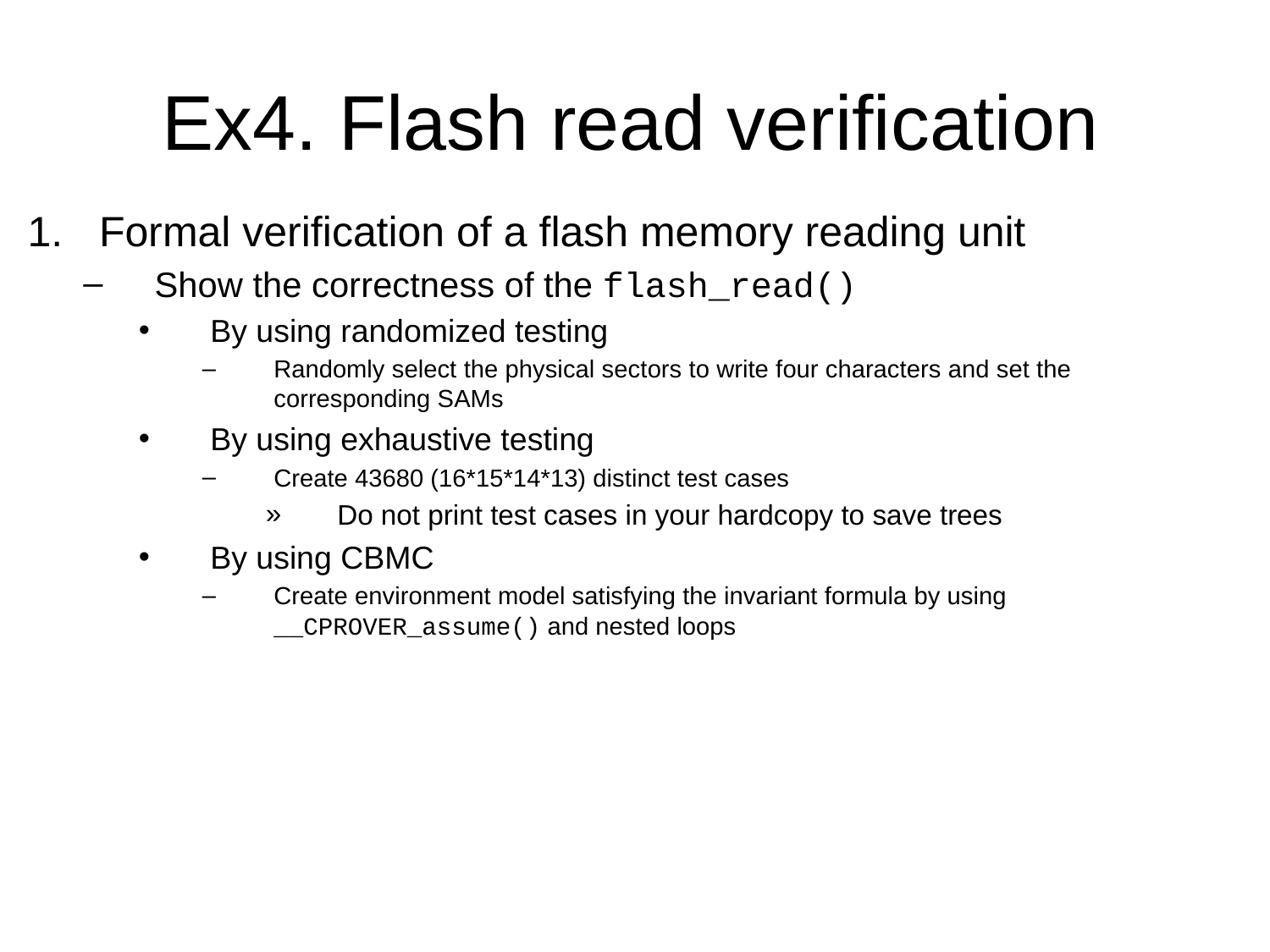

# Ex4. Flash read verification
Formal verification of a flash memory reading unit
Show the correctness of the flash_read()
By using randomized testing
Randomly select the physical sectors to write four characters and set the
corresponding SAMs
By using exhaustive testing
Create 43680 (16*15*14*13) distinct test cases
Do not print test cases in your hardcopy to save trees
By using CBMC
Create environment model satisfying the invariant formula by using
__CPROVER_assume() and nested loops